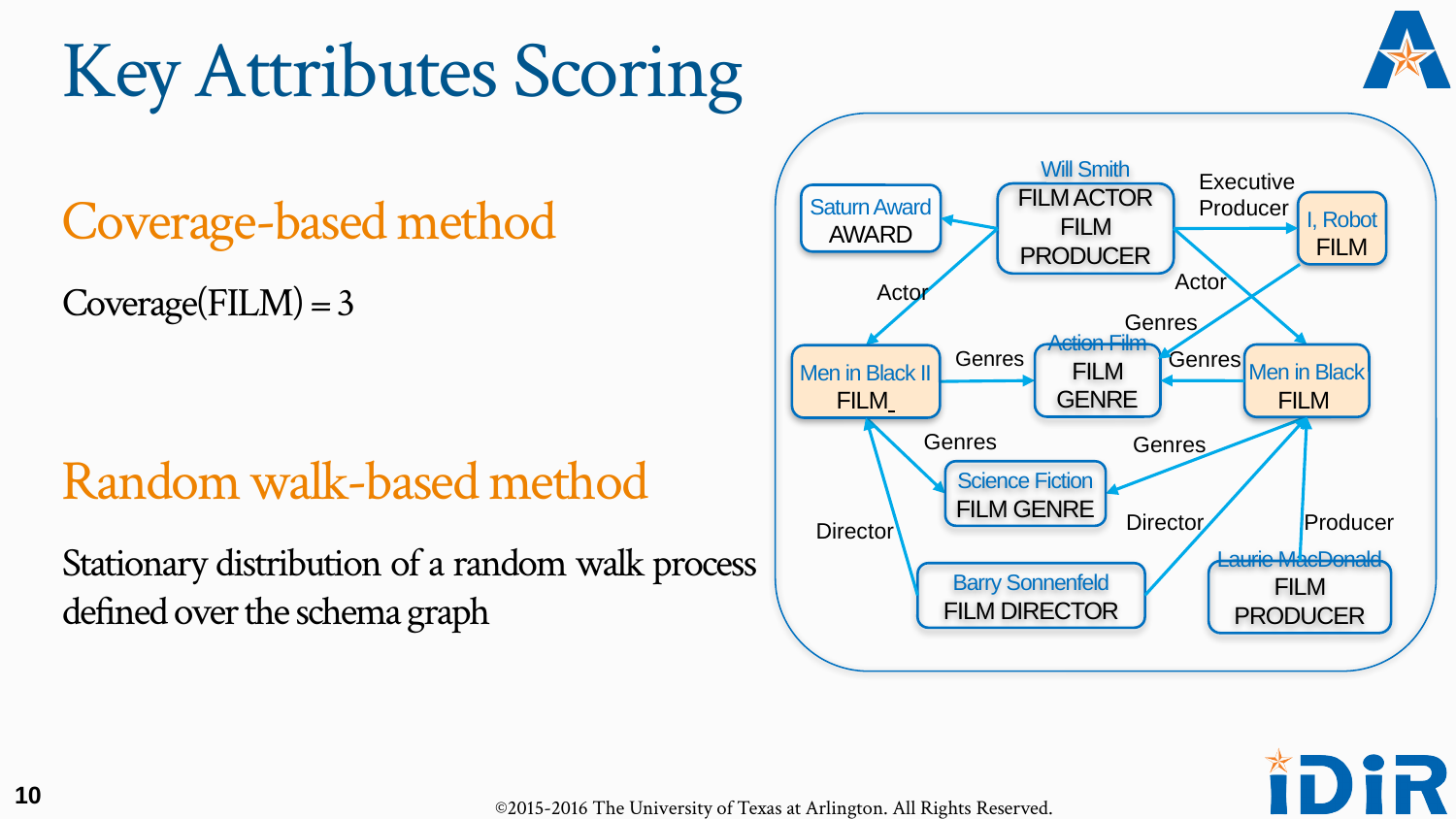

# Key Attributes Scoring

Executive Producer
Coverage-based method
Coverage(FILM) = 3

Random walk-based method
Stationary distribution of a random walk process defined over the schema graph
Will Smith
FILM ACTOR
FILM PRODUCER
Saturn Award
AWARD
I, Robot
FILM
Actor
Actor
Genres
Action Film
FILM GENRE
Men in Black
FILM
Genres
Men in Black II
FILM
Genres
Genres
Genres
Science Fiction
FILM GENRE
Director
Producer
Director
Laurie MacDonald
FILM PRODUCER
Barry Sonnenfeld
FILM DIRECTOR
10